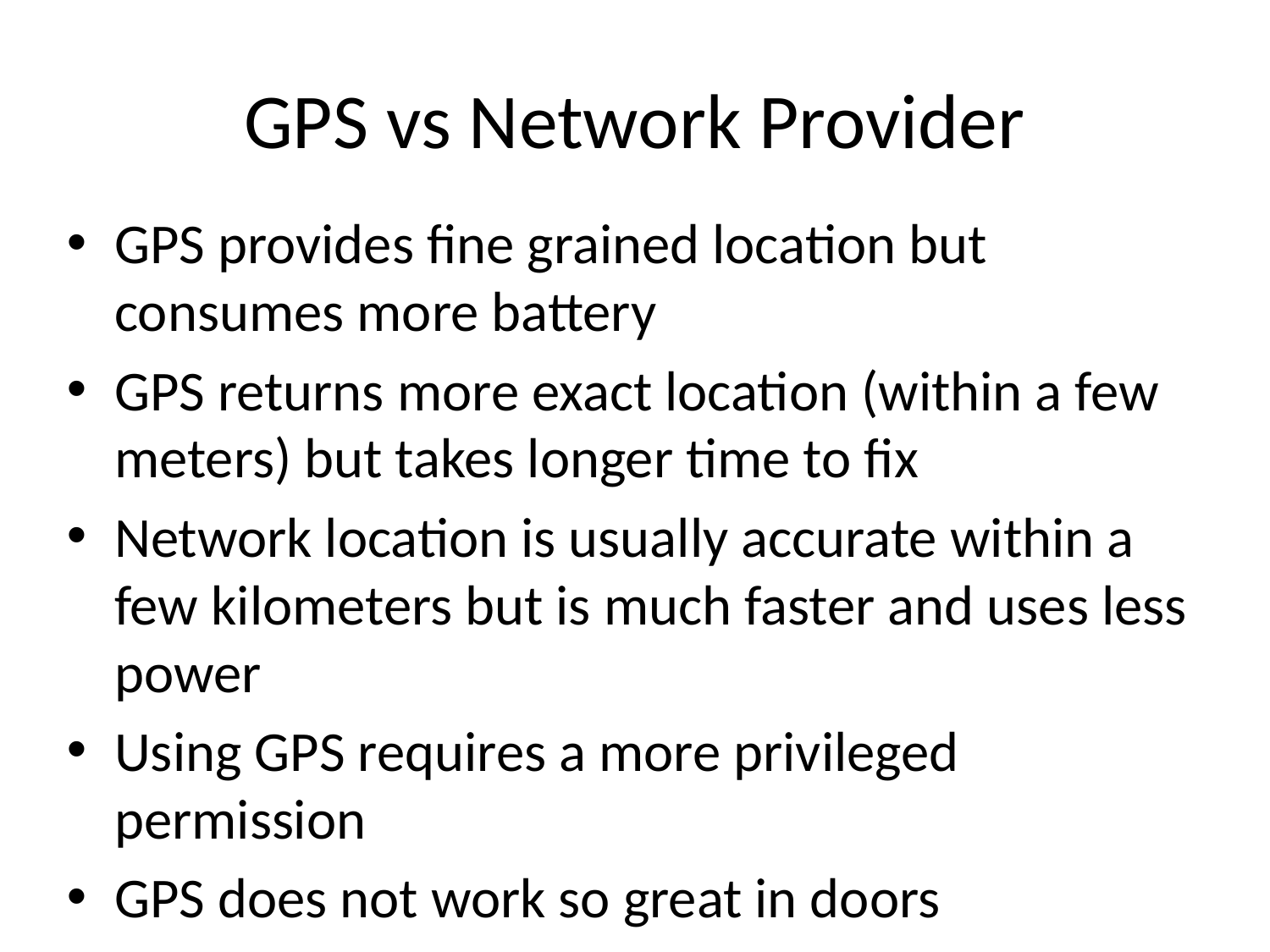

# GPS vs Network Provider
GPS provides fine grained location but consumes more battery
GPS returns more exact location (within a few meters) but takes longer time to fix
Network location is usually accurate within a few kilometers but is much faster and uses less power
Using GPS requires a more privileged permission
GPS does not work so great in doors